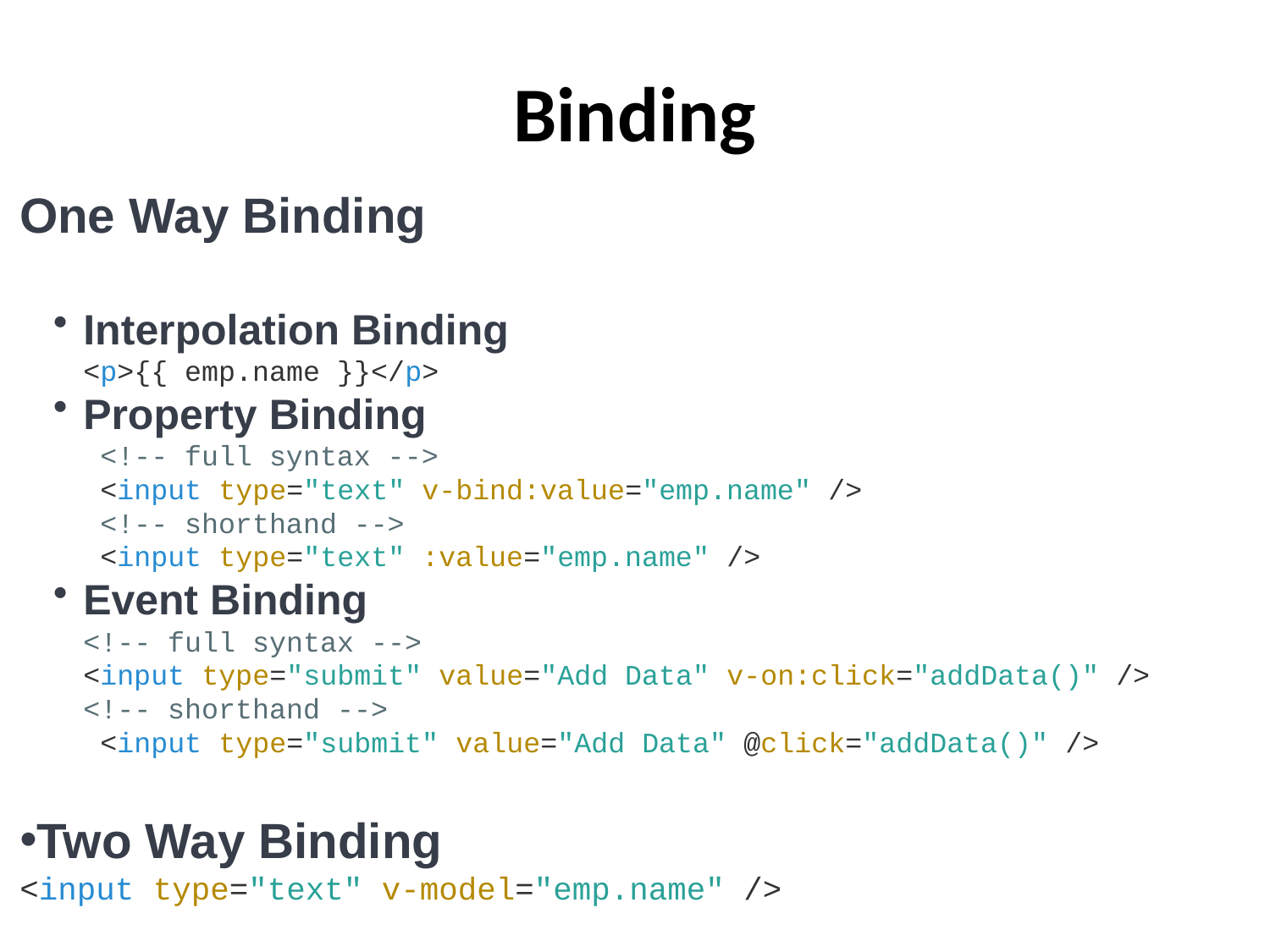

# Binding
One Way Binding

Interpolation Binding
<p>{{ emp.name }}</p>
Property Binding
 <!-- full syntax -->
 <input type="text" v-bind:value="emp.name" />
 <!-- shorthand -->
 <input type="text" :value="emp.name" />
Event Binding
<!-- full syntax -->
<input type="submit" value="Add Data" v-on:click="addData()" />
<!-- shorthand -->
 <input type="submit" value="Add Data" @click="addData()" />

Two Way Binding
<input type="text" v-model="emp.name" />